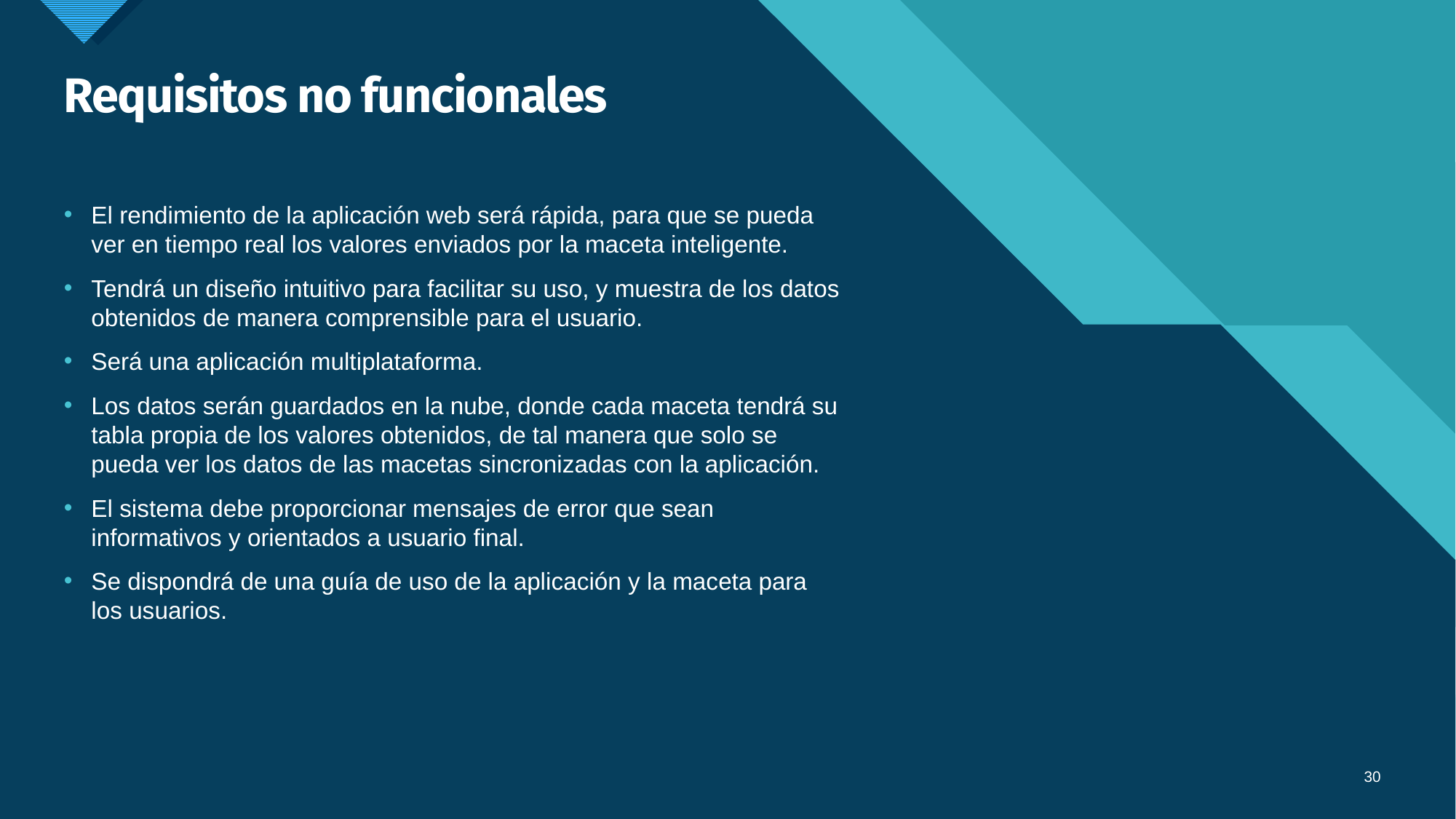

# Requisitos no funcionales
El rendimiento de la aplicación web será rápida, para que se pueda ver en tiempo real los valores enviados por la maceta inteligente.
Tendrá un diseño intuitivo para facilitar su uso, y muestra de los datos obtenidos de manera comprensible para el usuario.
Será una aplicación multiplataforma.
Los datos serán guardados en la nube, donde cada maceta tendrá su tabla propia de los valores obtenidos, de tal manera que solo se pueda ver los datos de las macetas sincronizadas con la aplicación.
El sistema debe proporcionar mensajes de error que sean informativos y orientados a usuario final.
Se dispondrá de una guía de uso de la aplicación y la maceta para los usuarios.

30